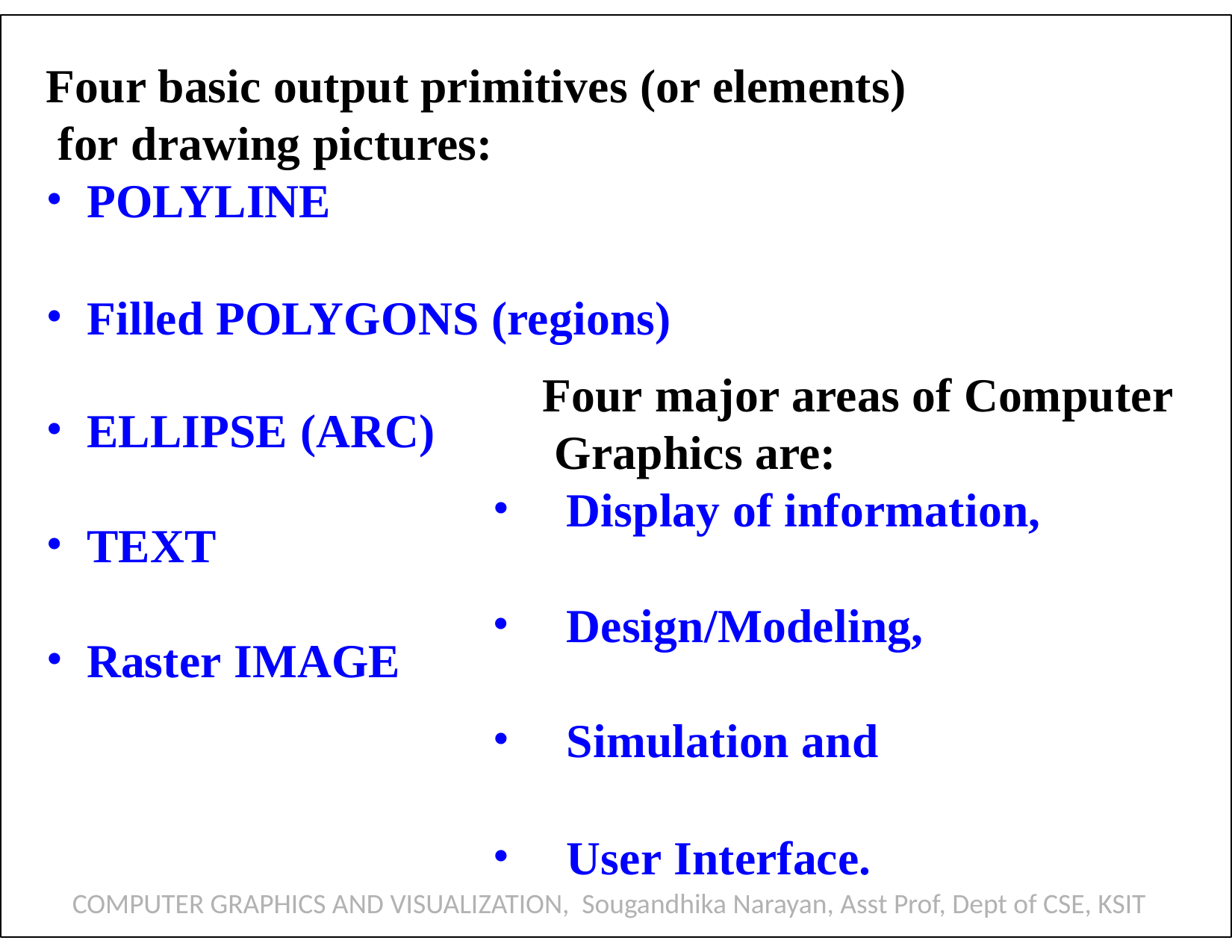

Four basic output primitives (or elements)  for drawing pictures:
POLYLINE

Filled POLYGONS (regions)
Four major areas of Computer  Graphics are:
Display of information,
ELLIPSE (ARC)
TEXT
Design/Modeling,
Raster IMAGE
Simulation and

User Interface.
COMPUTER GRAPHICS AND VISUALIZATION,  Sougandhika Narayan, Asst Prof, Dept of CSE, KSIT